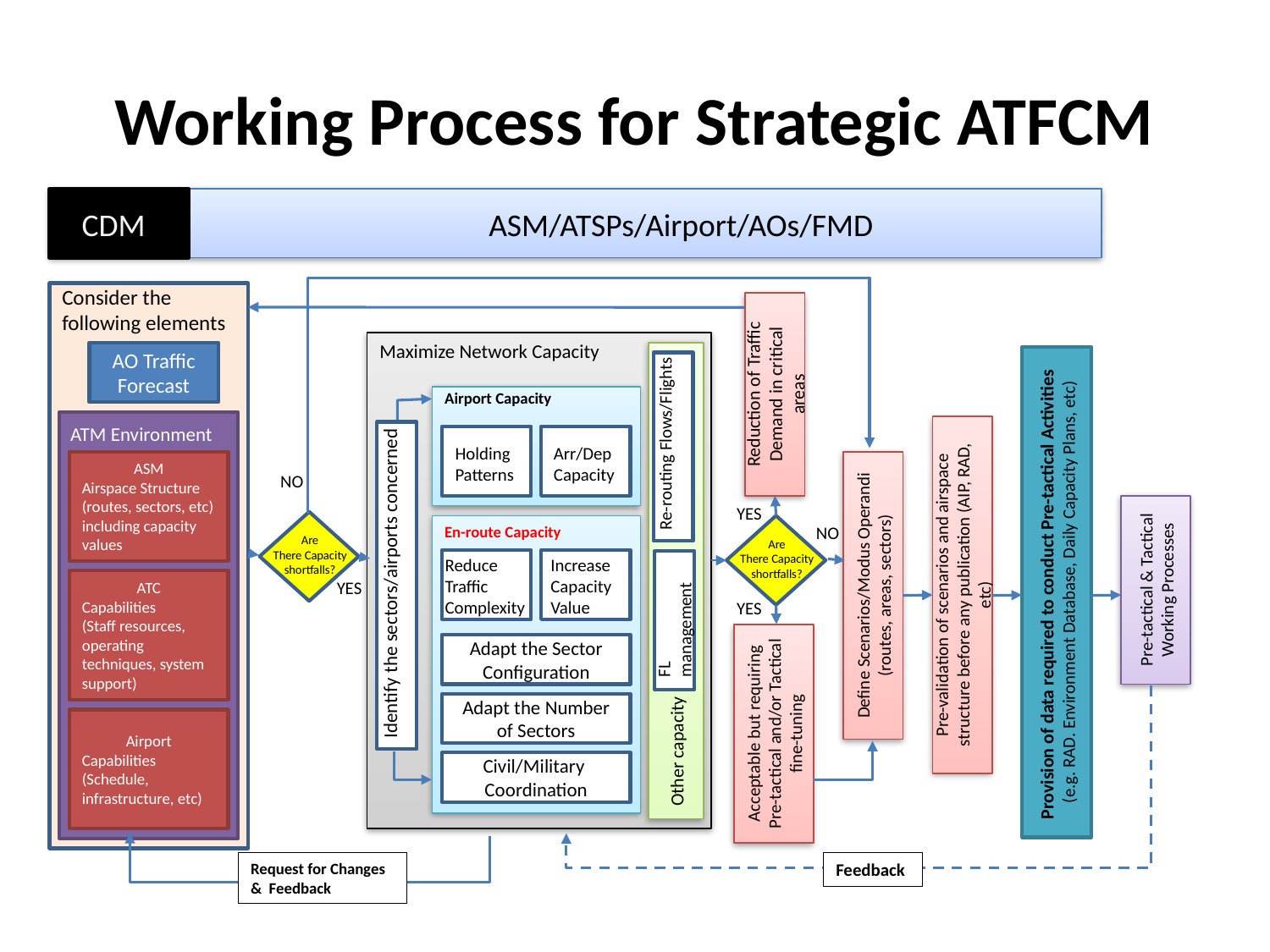

# Working Process for Strategic ATFCM

CDM
ASM/ATSPs/Airport/AOs/FMD
Consider the following elements

Reduction of Traffic Demand in critical areas

Maximize Network Capacity
Re-routing Flows/Flights
AO Traffic Forecast
Other capacity
Provision of data required to conduct Pre-tactical Activities
(e.g. RAD. Environment Database, Daily Capacity Plans, etc)

Airport Capacity

Identify the sectors/airports concerned

ATM Environment
Pre-validation of scenarios and airspace structure before any publication (AIP, RAD, etc)

Holding Patterns
Arr/Dep
Capacity
ASM
Airspace Structure
(routes, sectors, etc) including capacity values
Define Scenarios/Modus Operandi (routes, areas, sectors)
NO
YES
Pre-tactical & Tactical Working Processes

Are
There Capacity shortfalls?

Are
There Capacity shortfalls?
NO
En-route Capacity
Reduce Traffic Complexity
Increase Capacity Value

FL management

ATC
Capabilities
(Staff resources, operating techniques, system support)
YES
YES
Acceptable but requiring Pre-tactical and/or Tactical fine-tuning
Adapt the Sector Configuration

Adapt the Number of Sectors
Airport
Capabilities
(Schedule, infrastructure, etc)

Civil/Military  Coordination

Feedback
Request for Changes &  Feedback